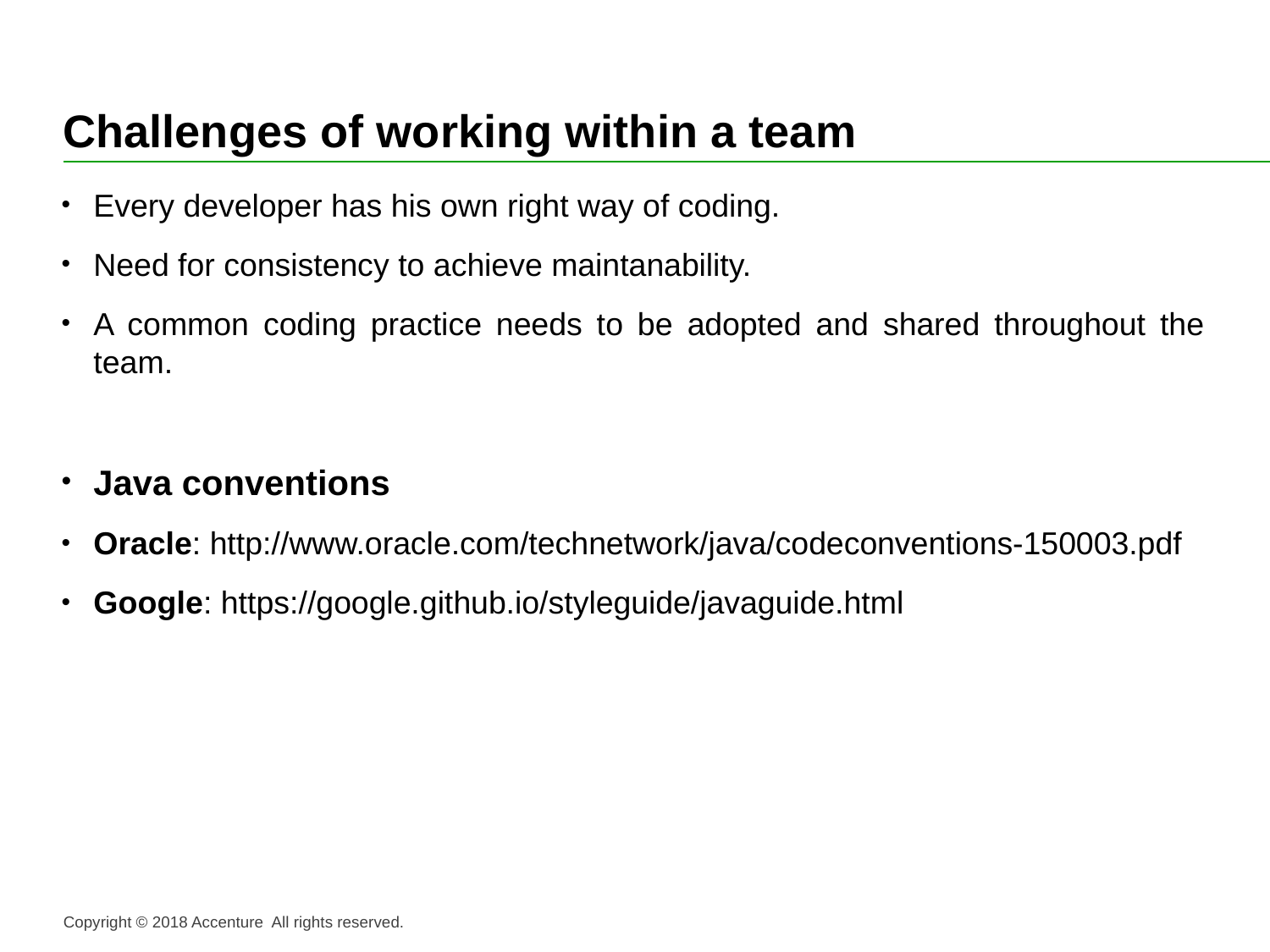

# Challenges of working within a team
Every developer has his own right way of coding.
Need for consistency to achieve maintanability.
A common coding practice needs to be adopted and shared throughout the team.

Java conventions
Oracle: http://www.oracle.com/technetwork/java/codeconventions-150003.pdf
Google: https://google.github.io/styleguide/javaguide.html

Copyright © 2018 Accenture  All rights reserved.